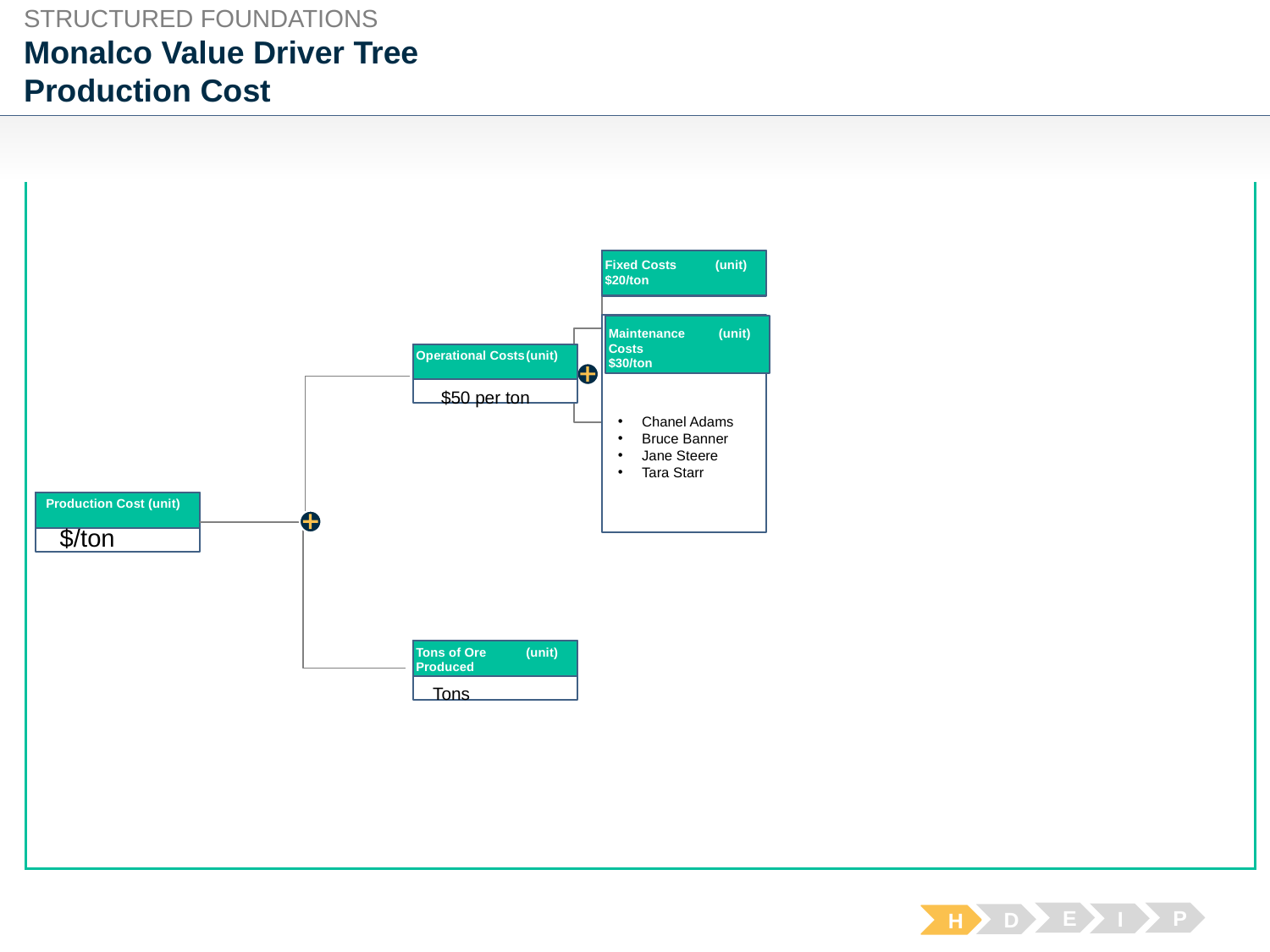

STRUCTURED FOUNDATIONS
# Monalco Value Driver Tree Production Cost

Fixed Costs
$20/ton

(unit)
Coal based costs
($)

Maintenance Costs
$30/ton
(unit)
Coal based costs
($)

Operational Costs
(unit)
Coal based costs
($)

$50 per ton
Chanel Adams
Bruce Banner
Jane Steere
Tara Starr

$

Production Cost (unit)
Coal based costs
($)

$/ton

Tons of Ore Produced
(unit)
Coal based costs
($)
Tons
E
P
I
D
H